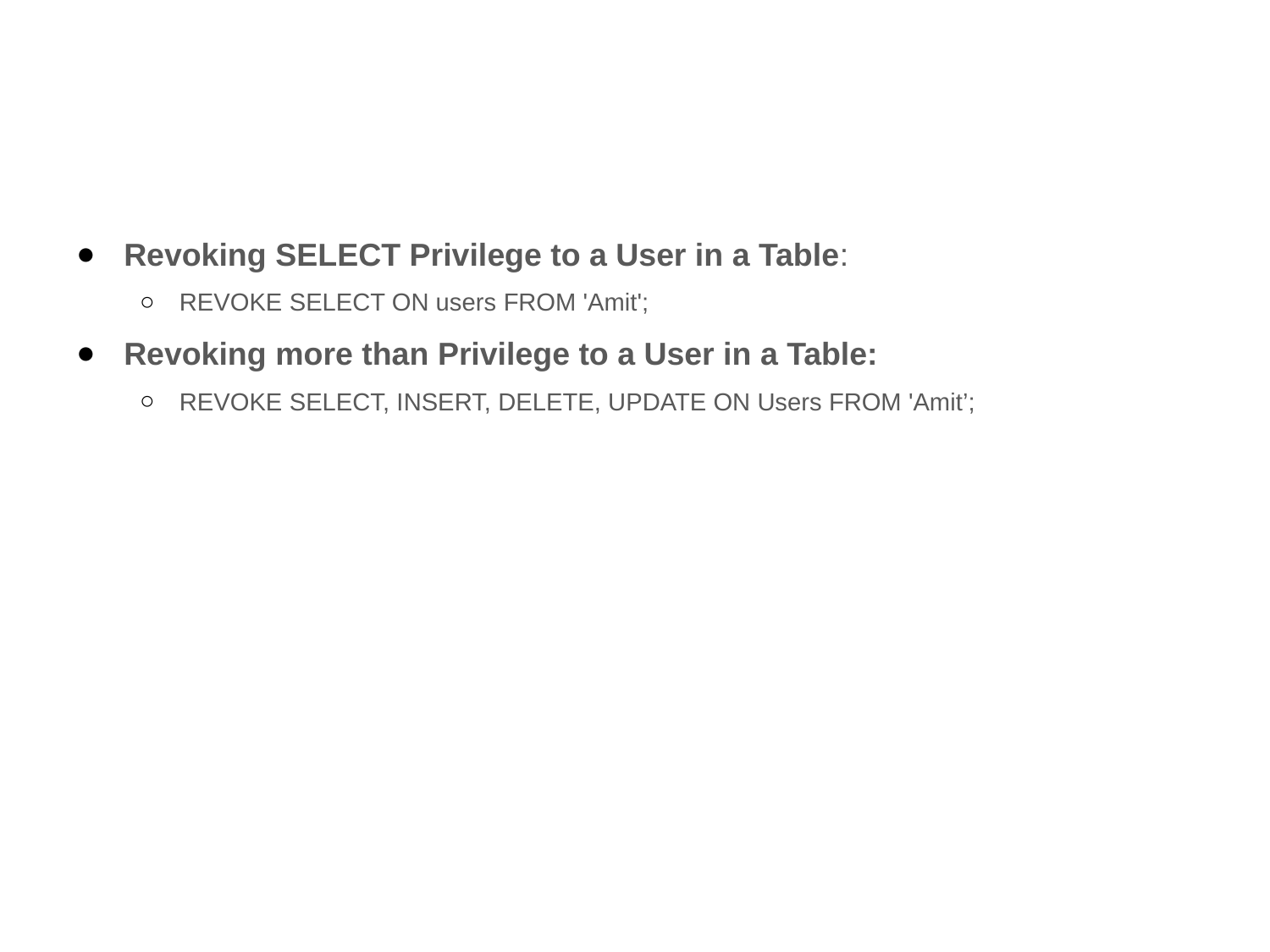

#
Revoking SELECT Privilege to a User in a Table:
REVOKE SELECT ON users FROM 'Amit';
Revoking more than Privilege to a User in a Table:
REVOKE SELECT, INSERT, DELETE, UPDATE ON Users FROM 'Amit’;